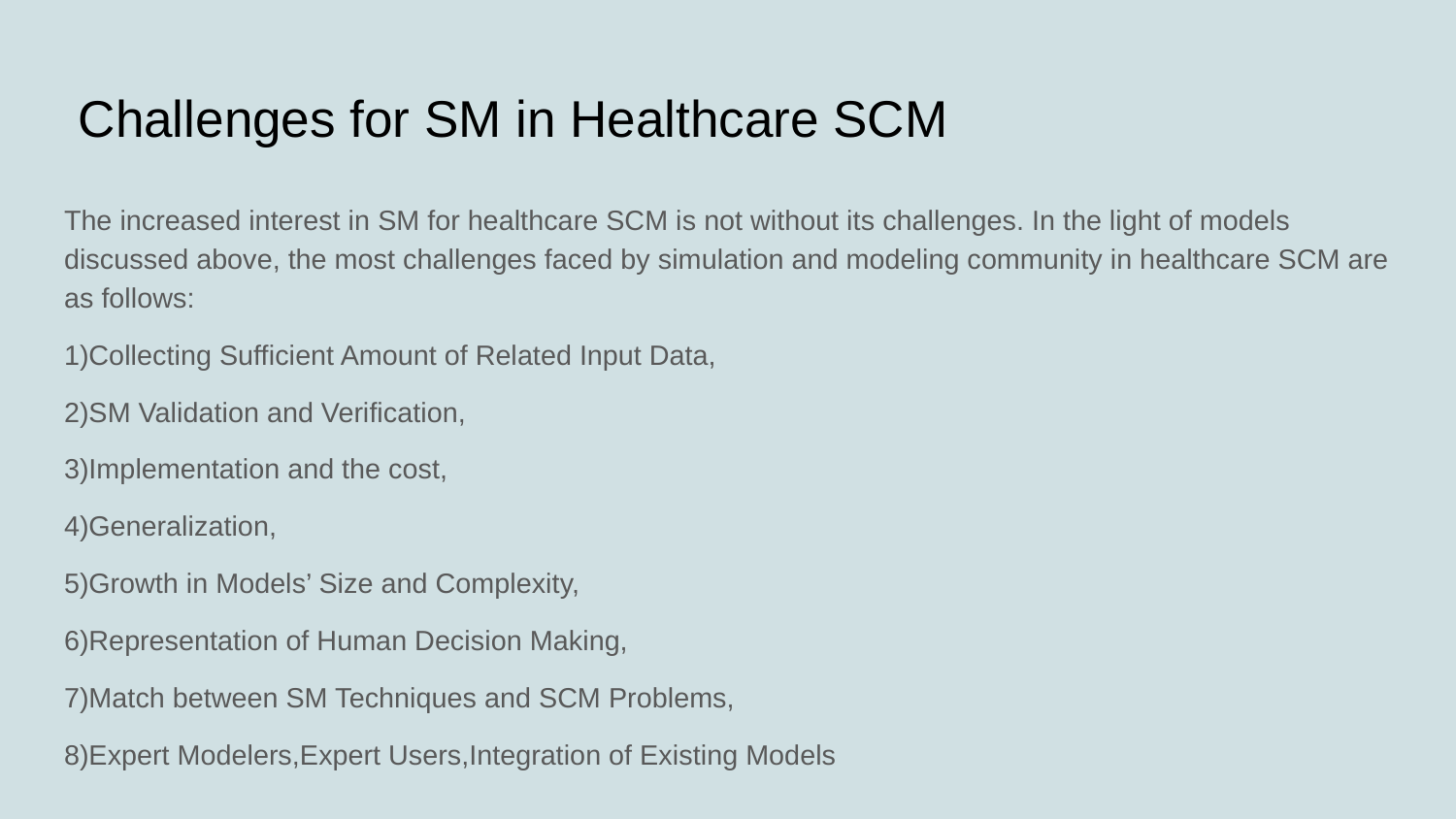

# Challenges for SM in Healthcare SCM
The increased interest in SM for healthcare SCM is not without its challenges. In the light of models discussed above, the most challenges faced by simulation and modeling community in healthcare SCM are as follows:
1)Collecting Sufficient Amount of Related Input Data,
2)SM Validation and Verification,
3)Implementation and the cost,
4)Generalization,
5)Growth in Models’ Size and Complexity,
6)Representation of Human Decision Making,
7)Match between SM Techniques and SCM Problems,
8)Expert Modelers,Expert Users,Integration of Existing Models